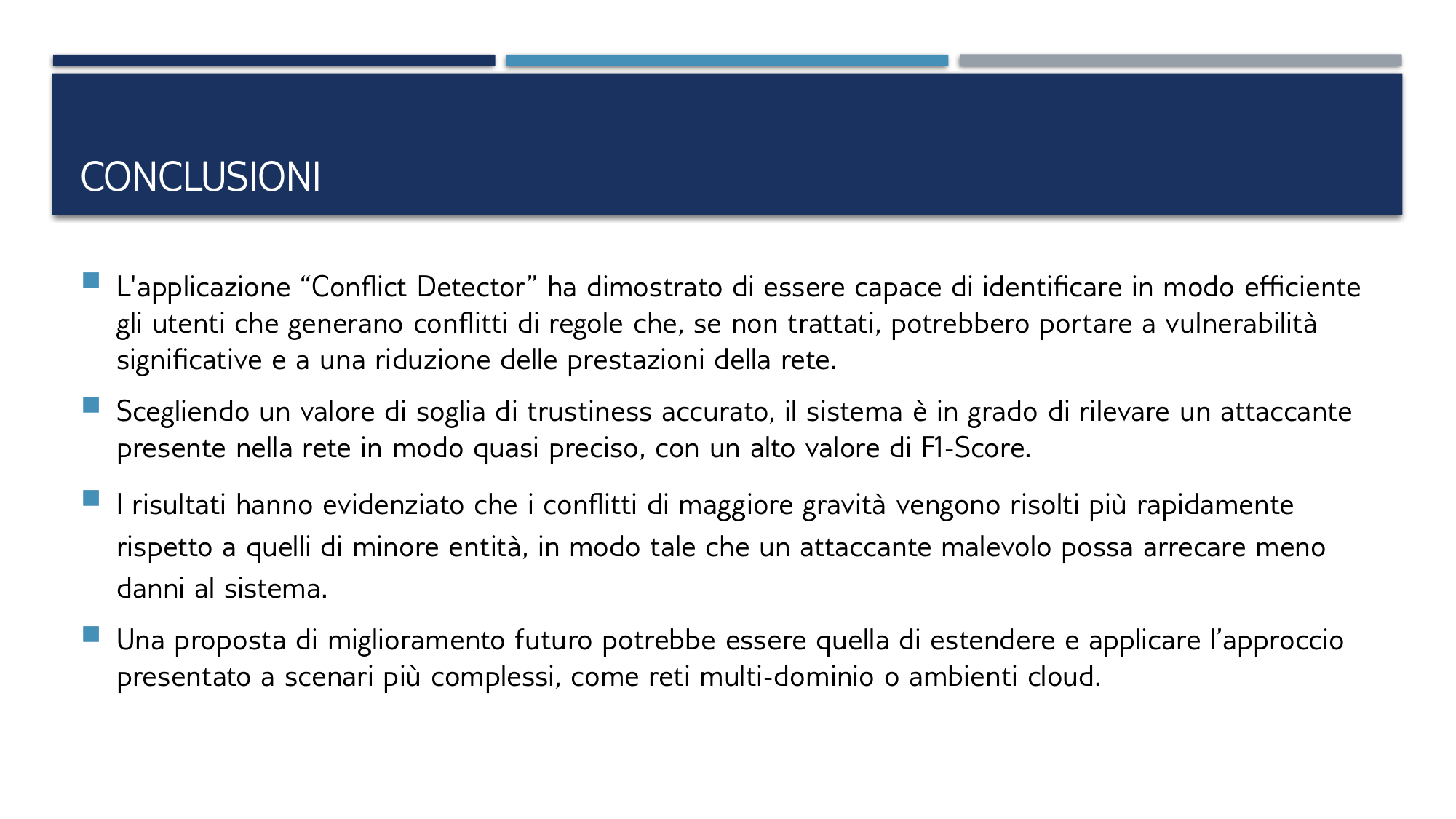

# Conclusioni
L'applicazione “Conflict Detector” ha dimostrato di essere capace di identificare in modo efficiente gli utenti che generano conflitti di regole che, se non trattati, potrebbero portare a vulnerabilità significative e a una riduzione delle prestazioni della rete.
Scegliendo un valore di soglia di trustiness accurato, il sistema è in grado di rilevare un attaccante presente nella rete in modo quasi preciso, con un alto valore di F1-Score.
I risultati hanno evidenziato che i conflitti di maggiore gravità vengono risolti più rapidamente rispetto a quelli di minore entità, in modo tale che un attaccante malevolo possa arrecare meno danni al sistema.
Una proposta di miglioramento futuro potrebbe essere quella di estendere e applicare l’approccio presentato a scenari più complessi, come reti multi-dominio o ambienti cloud.